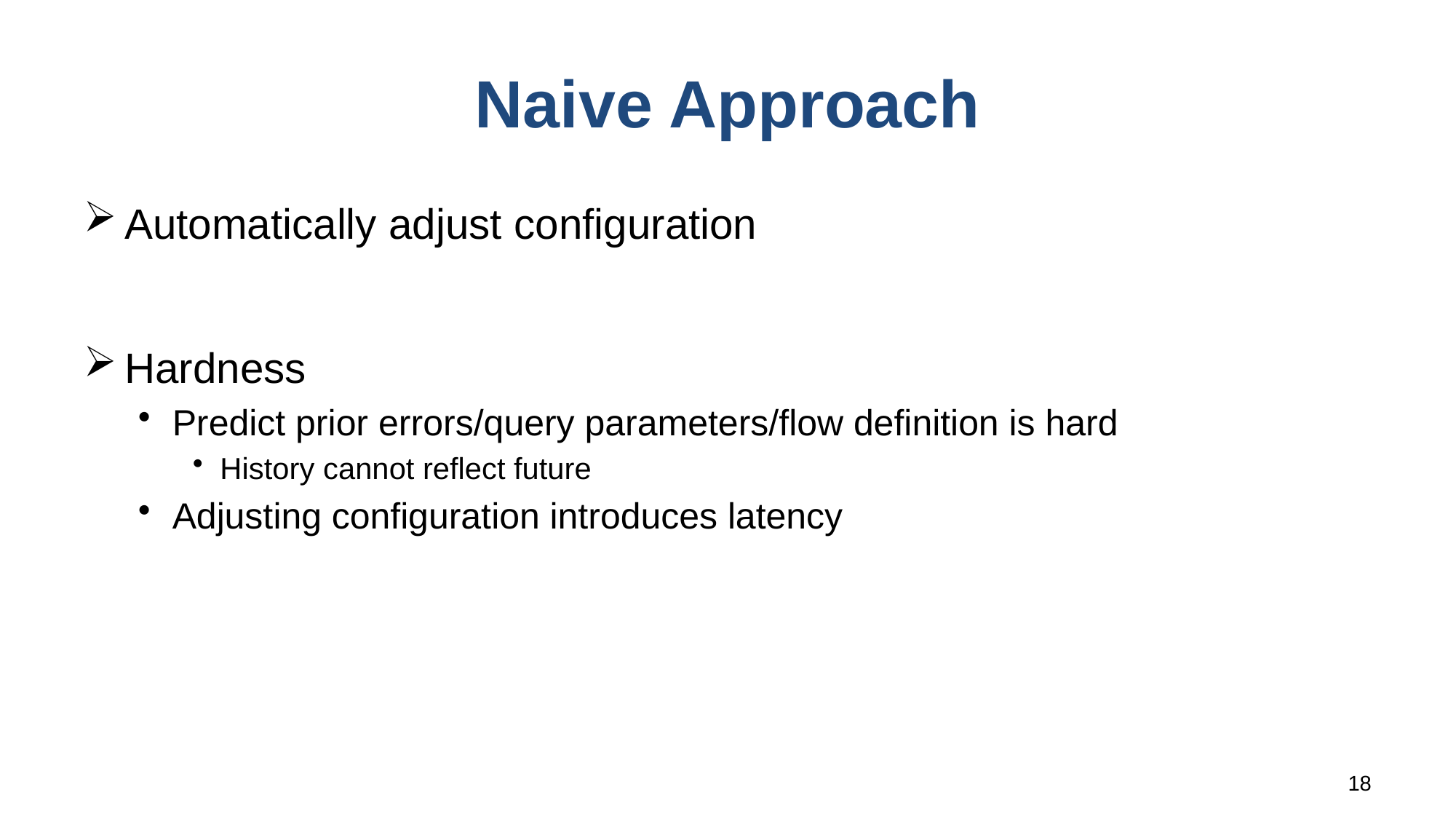

# Naive Approach
Automatically adjust configuration

Hardness
Predict prior errors/query parameters/flow definition is hard
History cannot reflect future
Adjusting configuration introduces latency
18